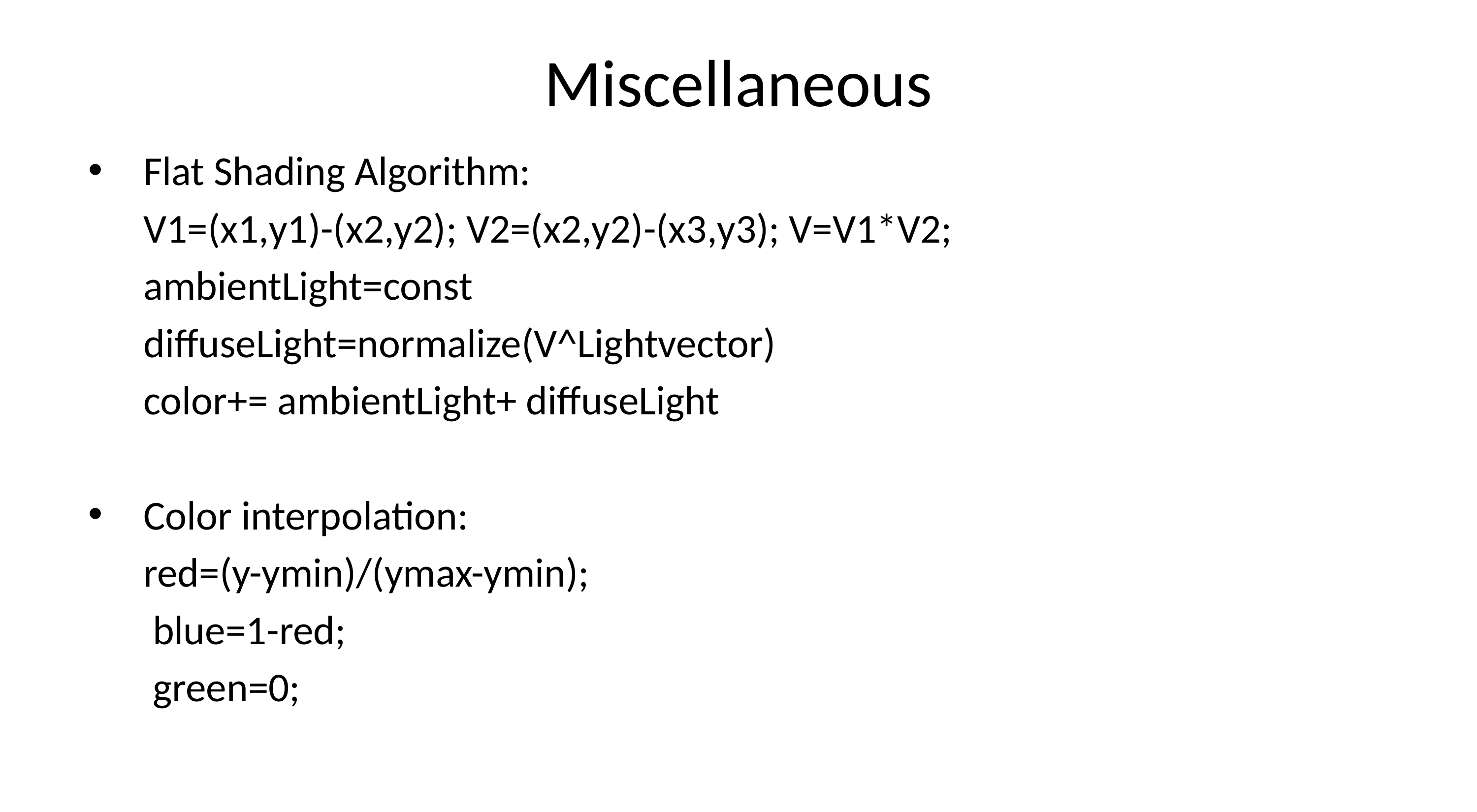

# Miscellaneous
Flat Shading Algorithm:
	V1=(x1,y1)-(x2,y2); V2=(x2,y2)-(x3,y3); V=V1*V2;
	ambientLight=const
	diffuseLight=normalize(V^Lightvector)
	color+= ambientLight+ diffuseLight

Color interpolation:
	red=(y-ymin)/(ymax-ymin);
	 blue=1-red;
	 green=0;